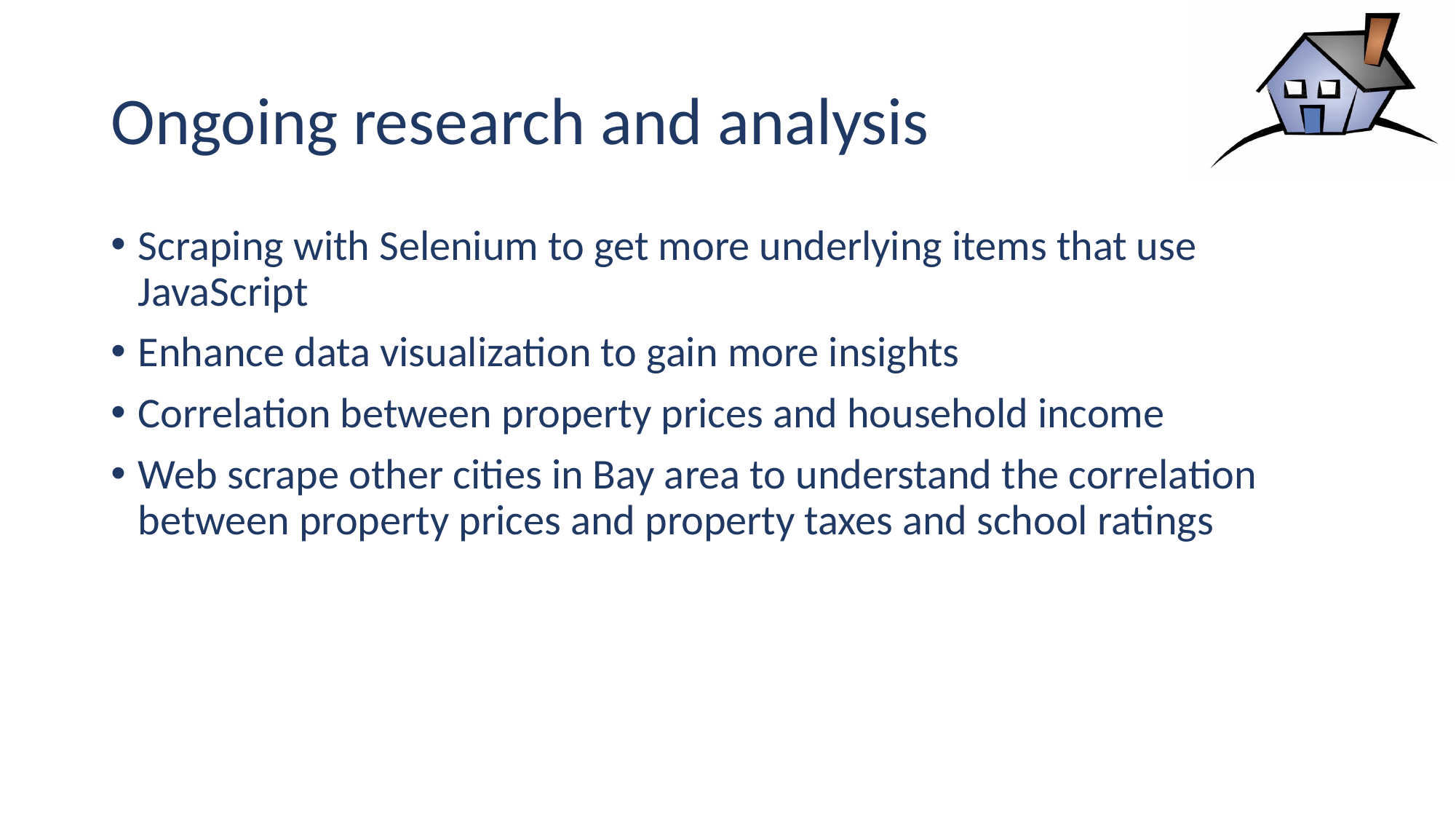

# Ongoing research and analysis
Scraping with Selenium to get more underlying items that use JavaScript
Enhance data visualization to gain more insights
Correlation between property prices and household income
Web scrape other cities in Bay area to understand the correlation between property prices and property taxes and school ratings